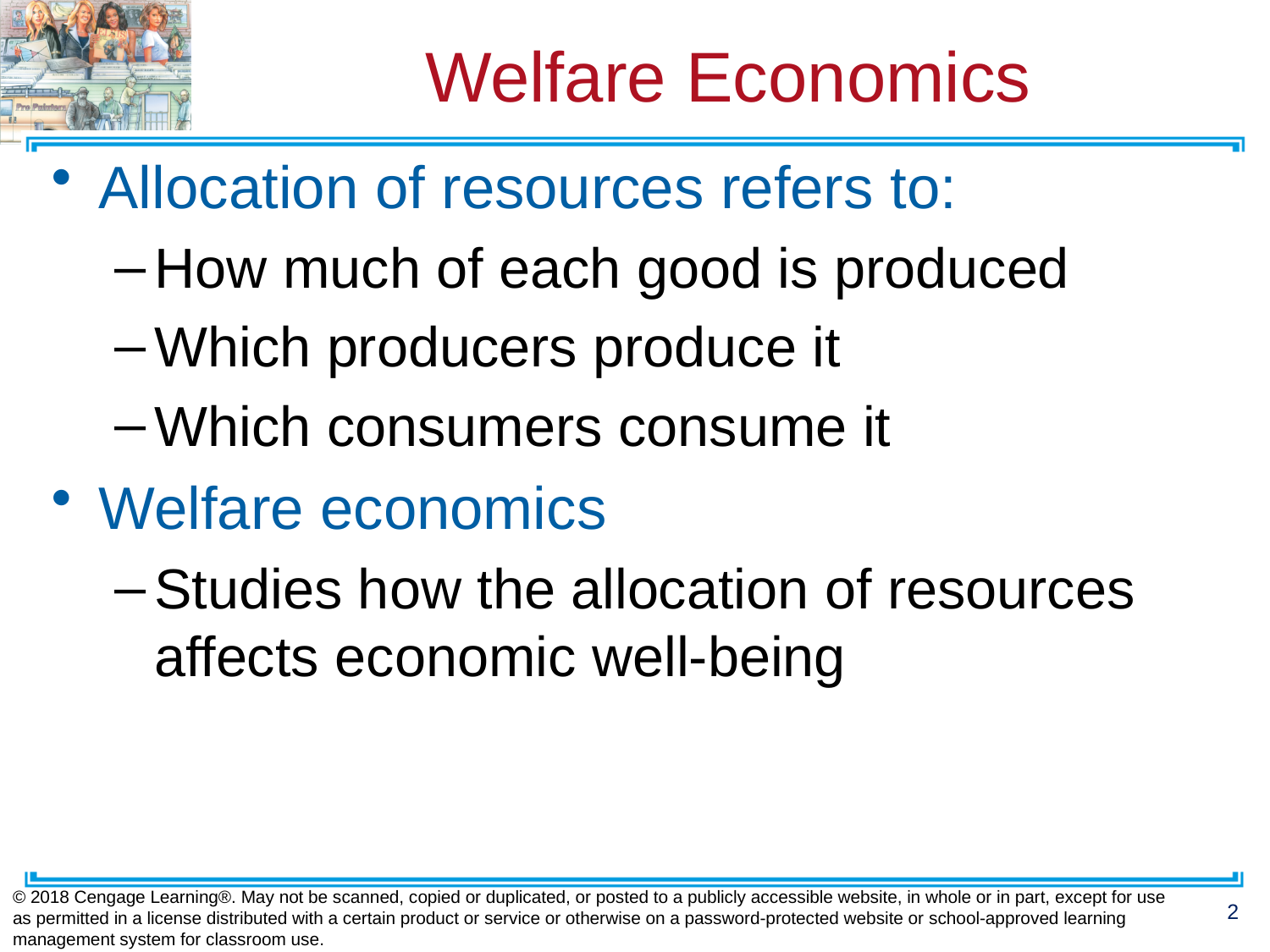

# Welfare Economics
Allocation of resources refers to:
How much of each good is produced
Which producers produce it
Which consumers consume it
Welfare economics
Studies how the allocation of resources affects economic well-being

© 2018 Cengage Learning®. May not be scanned, copied or duplicated, or posted to a publicly accessible website, in whole or in part, except for use as permitted in a license distributed with a certain product or service or otherwise on a password-protected website or school-approved learning management system for classroom use.
2